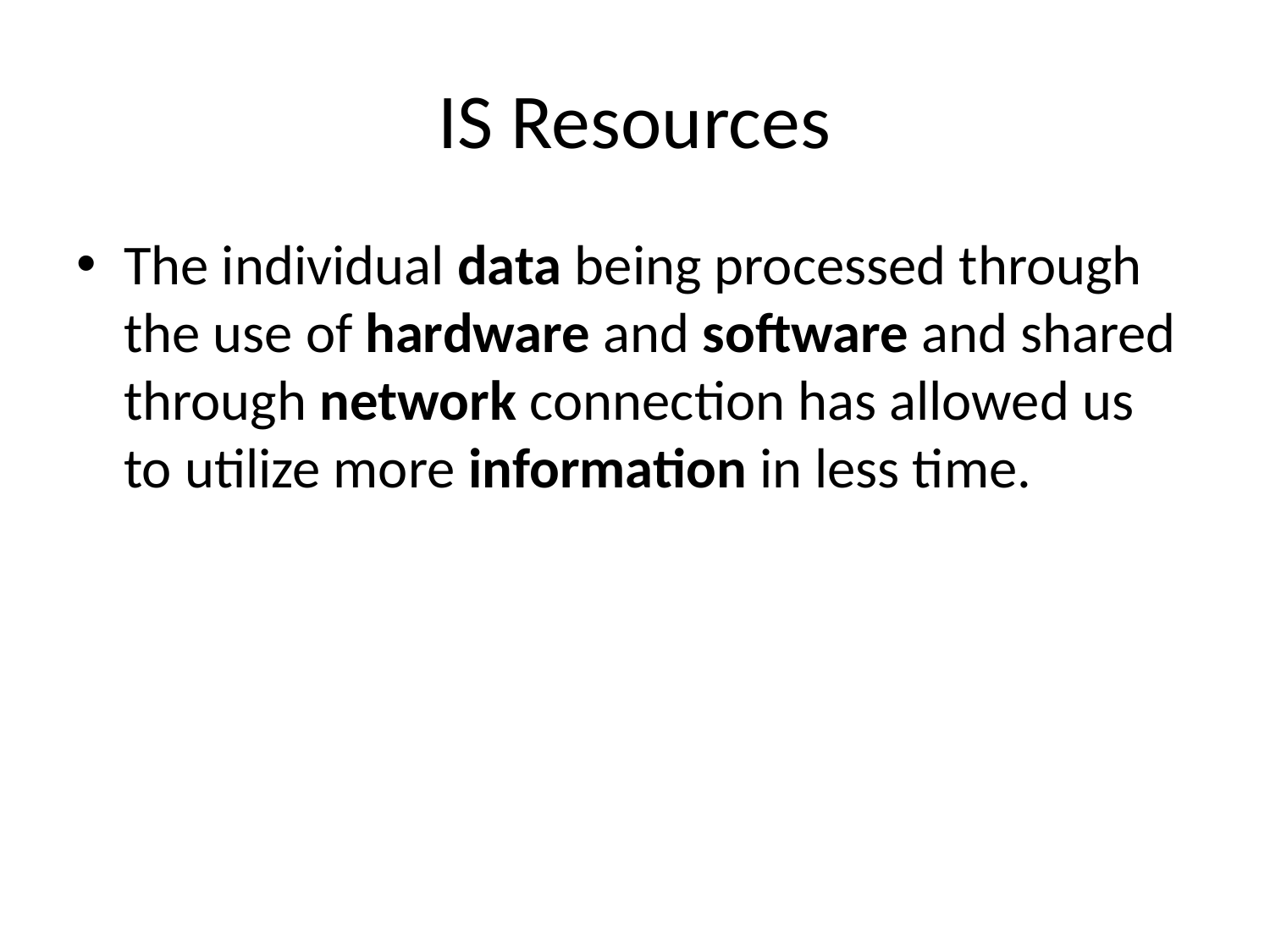

# IS Resources
The individual data being processed through the use of hardware and software and shared through network connection has allowed us to utilize more information in less time.